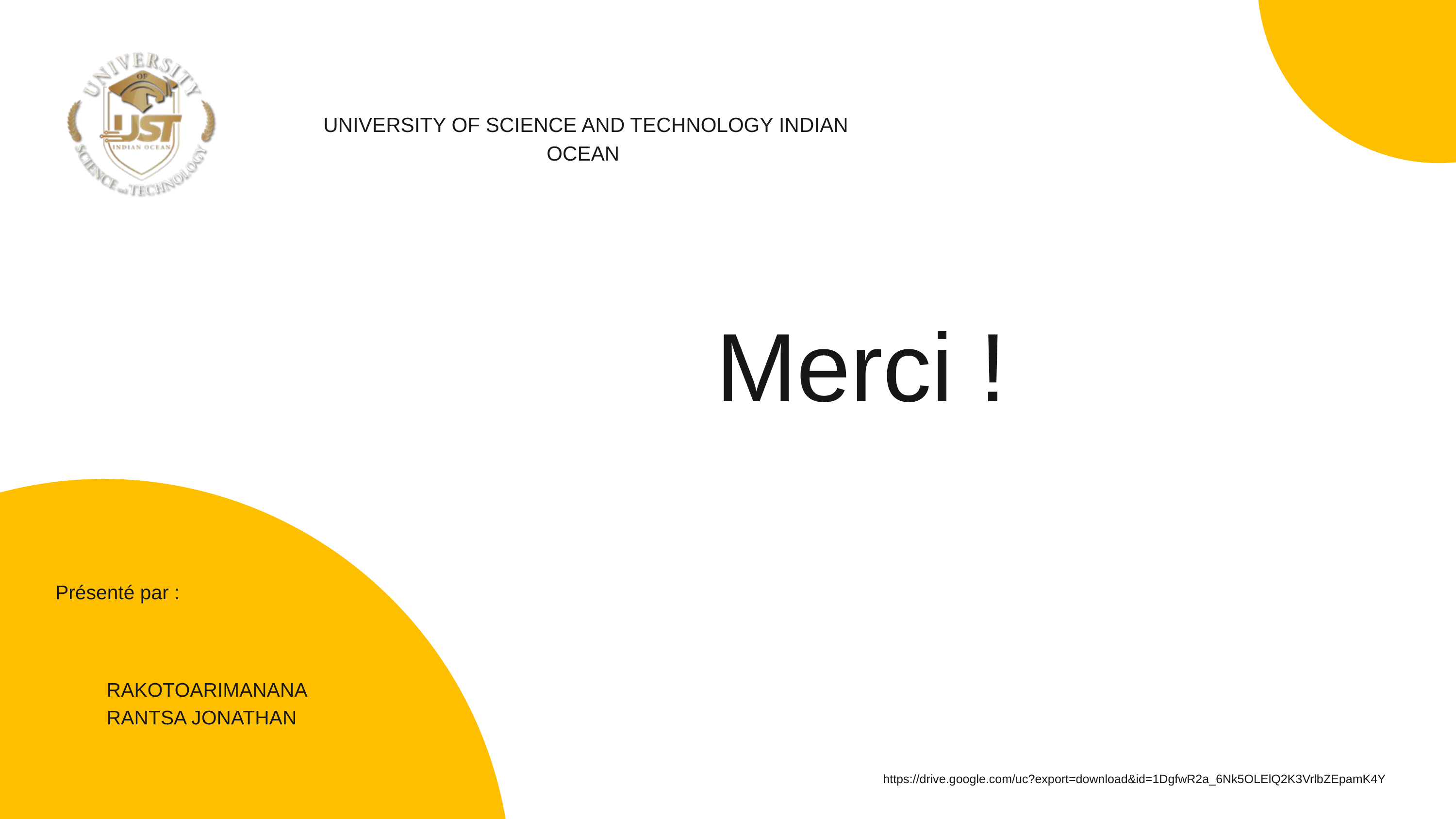

UNIVERSITY OF SCIENCE AND TECHNOLOGY INDIAN OCEAN

Merci !

Présenté par :

RAKOTOARIMANANA
RANTSA JONATHAN

https://drive.google.com/uc?export=download&id=1DgfwR2a_6Nk5OLElQ2K3VrlbZEpamK4Y